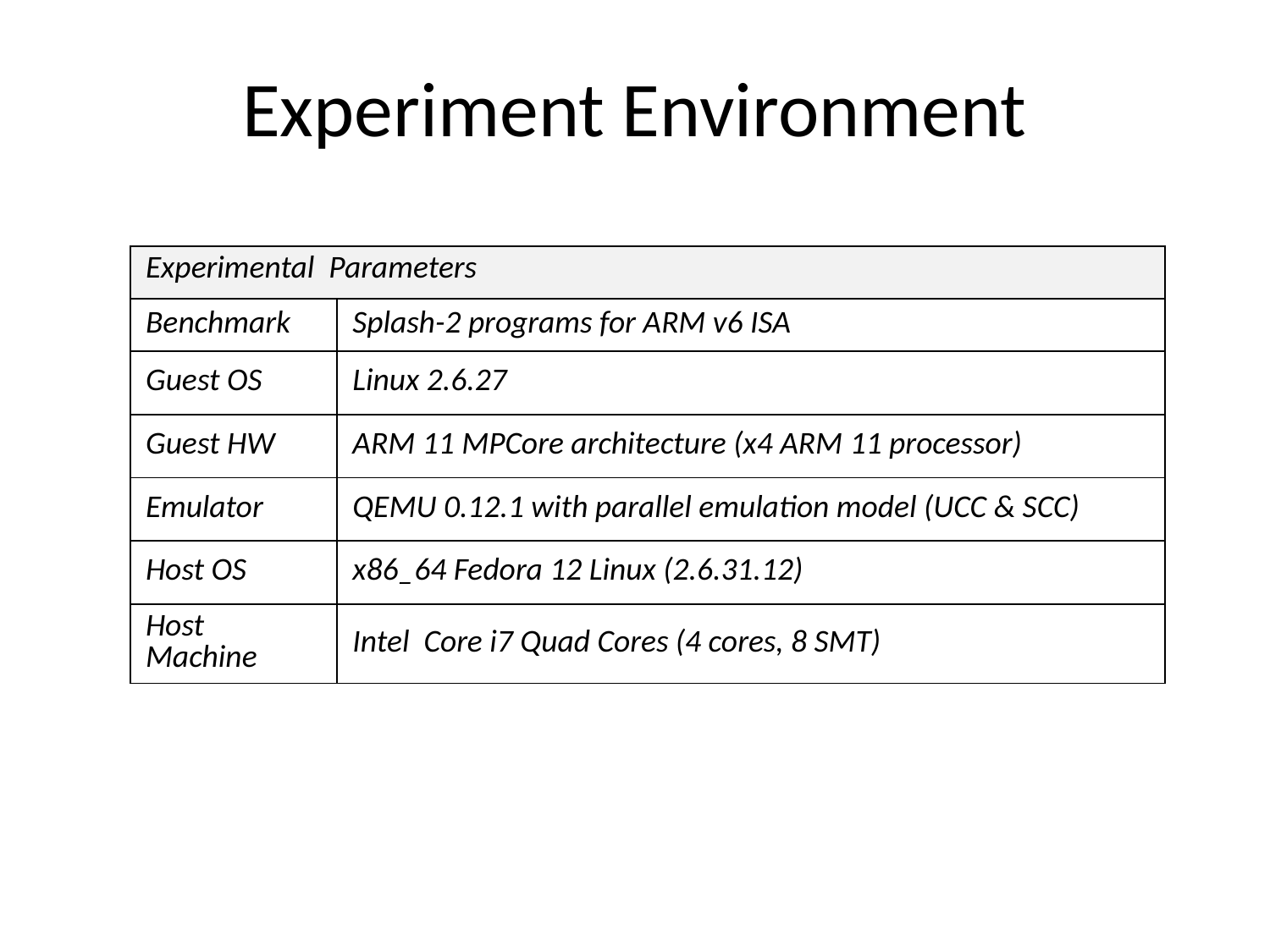

Experiment Environment
| Experimental Parameters |  |
| --- | --- |
| Benchmark | Splash-2 programs for ARM v6 ISA |
| Guest OS | Linux 2.6.27 |
| Guest HW | ARM 11 MPCore architecture (x4 ARM 11 processor) |
| Emulator | QEMU 0.12.1 with parallel emulation model (UCC & SCC) |
| Host OS | x86\_64 Fedora 12 Linux (2.6.31.12) |
| Host Machine | Intel Core i7 Quad Cores (4 cores, 8 SMT) |